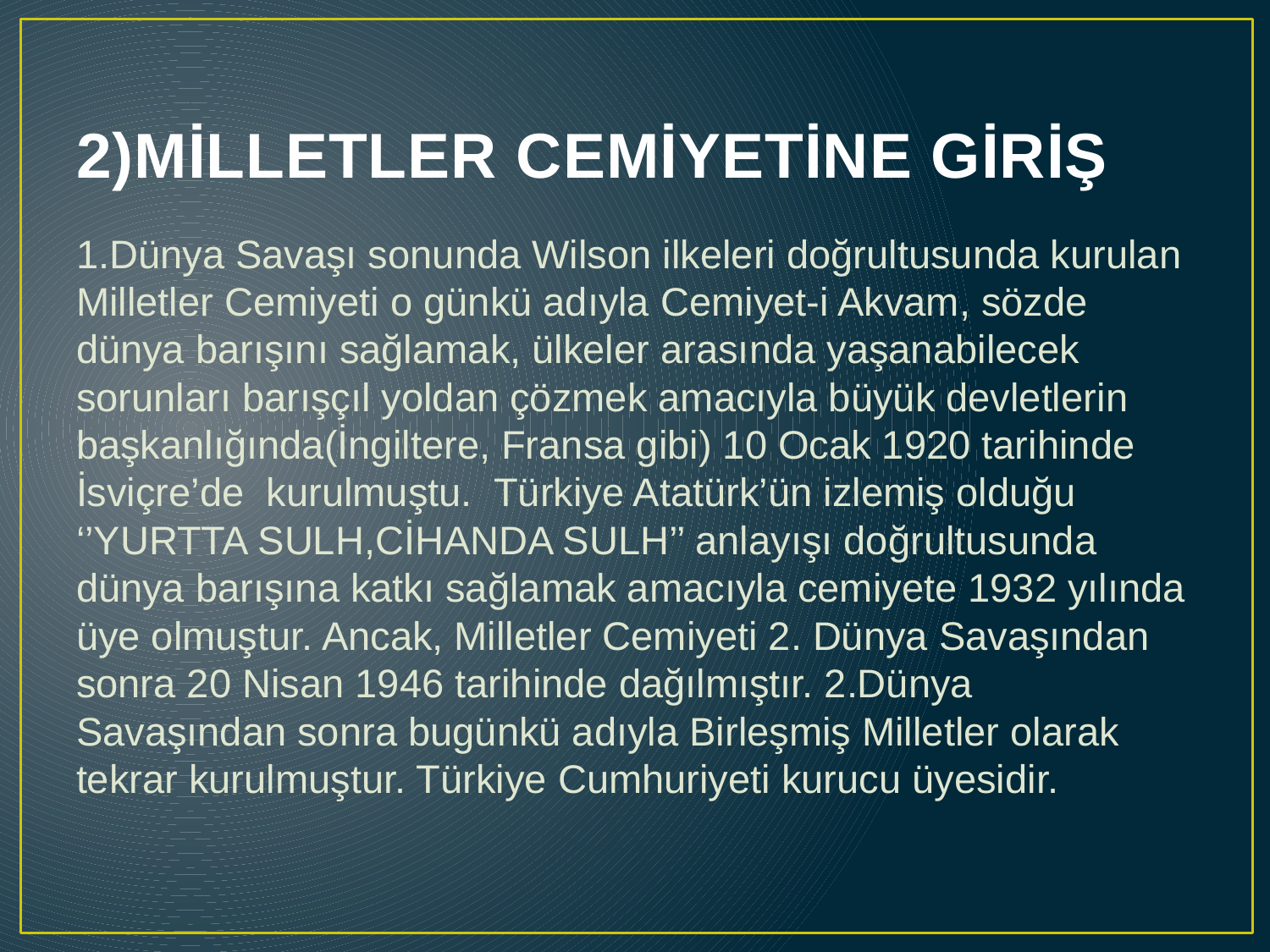

# 2)MİLLETLER CEMİYETİNE GİRİŞ
1.Dünya Savaşı sonunda Wilson ilkeleri doğrultusunda kurulan Milletler Cemiyeti o günkü adıyla Cemiyet-i Akvam, sözde dünya barışını sağlamak, ülkeler arasında yaşanabilecek sorunları barışçıl yoldan çözmek amacıyla büyük devletlerin başkanlığında(İngiltere, Fransa gibi) 10 Ocak 1920 tarihinde İsviçre’de  kurulmuştu.  Türkiye Atatürk’ün izlemiş olduğu ‘’YURTTA SULH,CİHANDA SULH’’ anlayışı doğrultusunda dünya barışına katkı sağlamak amacıyla cemiyete 1932 yılında üye olmuştur. Ancak, Milletler Cemiyeti 2. Dünya Savaşından sonra 20 Nisan 1946 tarihinde dağılmıştır. 2.Dünya Savaşından sonra bugünkü adıyla Birleşmiş Milletler olarak  tekrar kurulmuştur. Türkiye Cumhuriyeti kurucu üyesidir.